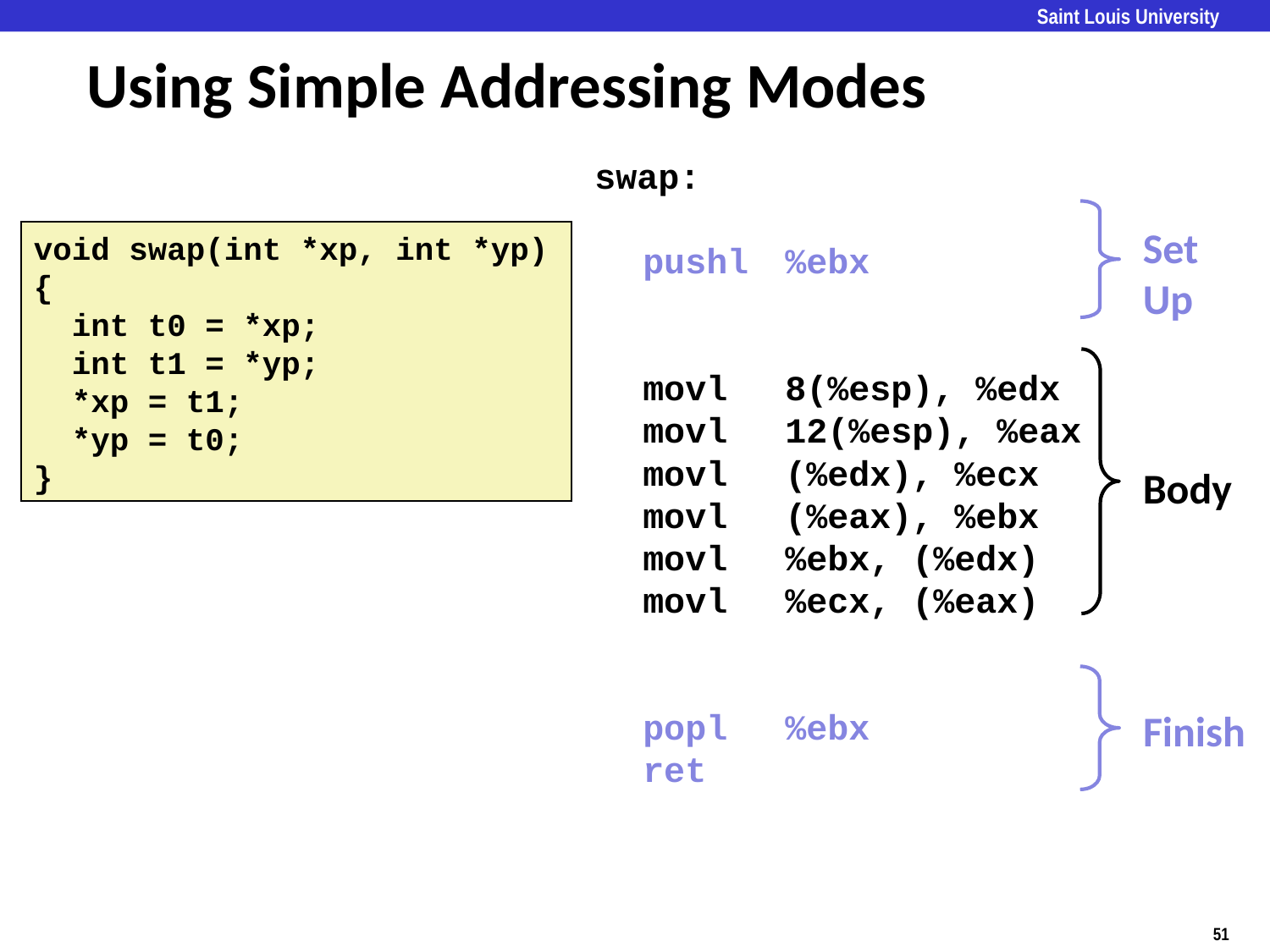

# Using Simple Addressing Modes
swap:

	pushl		%ebx

	movl		8(%esp), %edx
	movl		12(%esp), %eax
	movl		(%edx), %ecx
	movl		(%eax), %ebx
	movl		%ebx, (%edx)
	movl		%ecx, (%eax)

	popl		%ebx
	ret

Set
Up
void swap(int *xp, int *yp)
{
  int t0 = *xp;
  int t1 = *yp;
  *xp = t1;
  *yp = t0;
}

Body

Finish